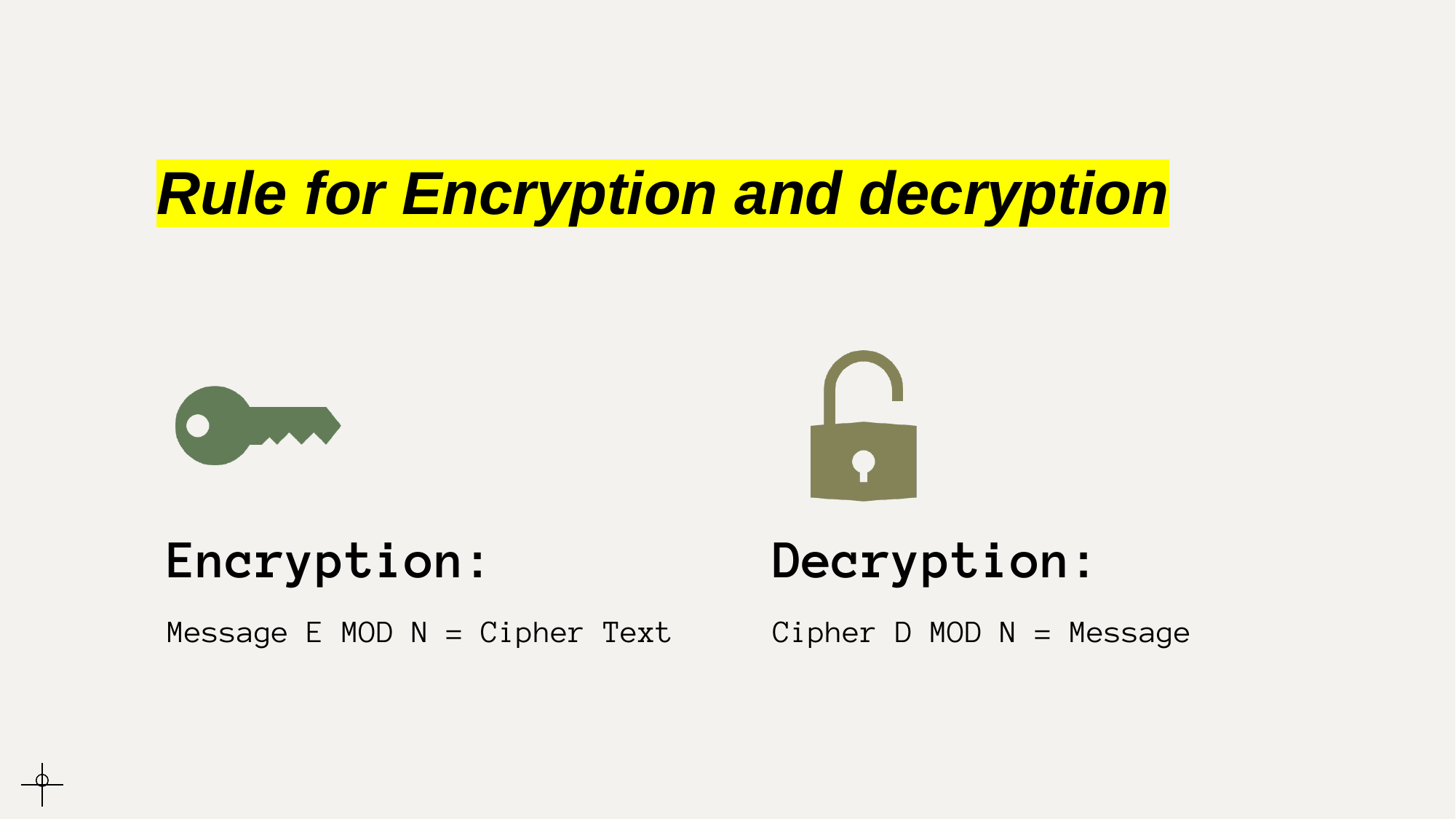

# Rule for Encryption and decryption
Encryption:
Message E MOD N = Cipher Text
Decryption:
Cipher D MOD N = Message